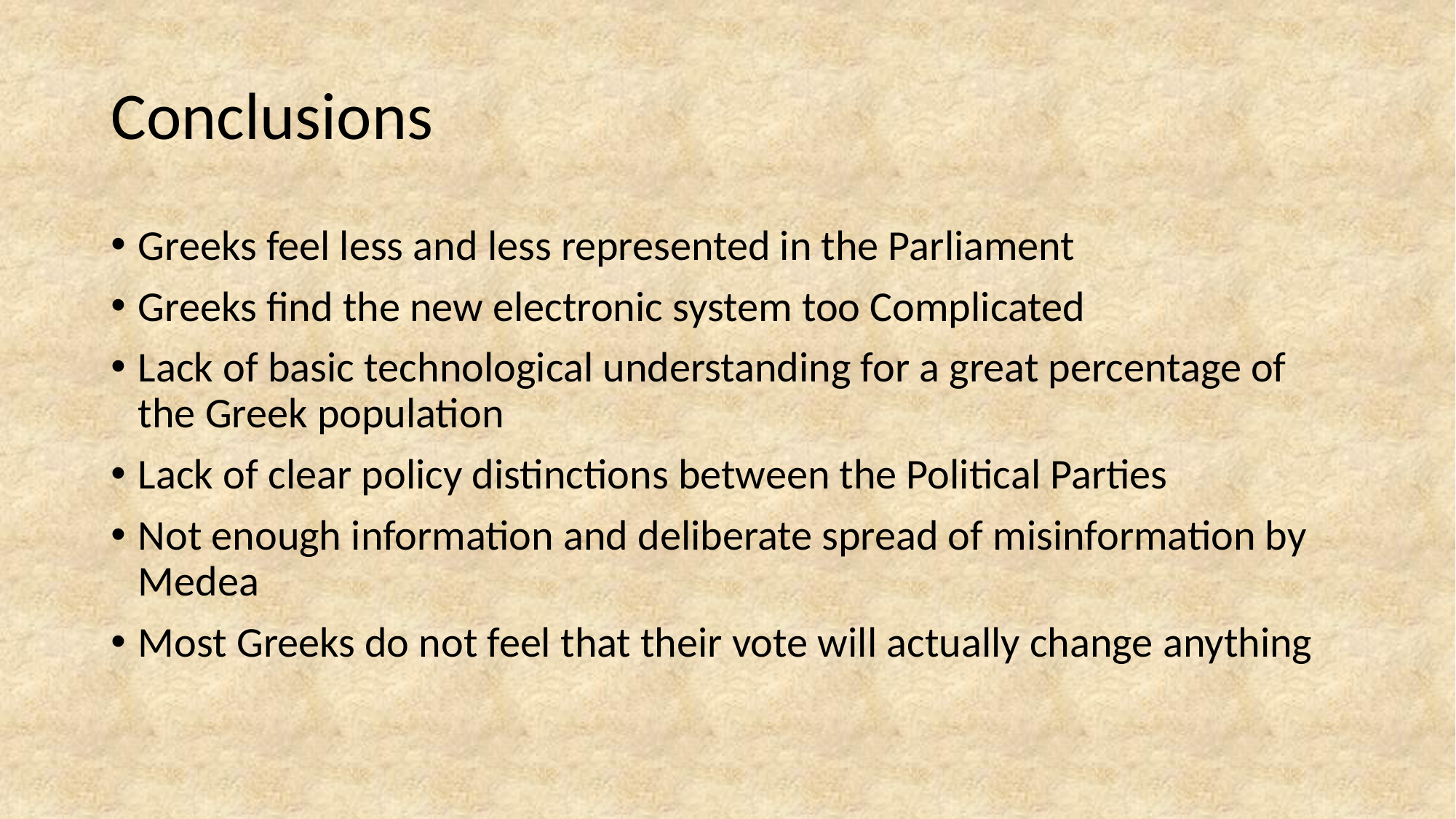

# Conclusions
Greeks feel less and less represented in the Parliament
Greeks find the new electronic system too Complicated
Lack of basic technological understanding for a great percentage of the Greek population
Lack of clear policy distinctions between the Political Parties
Not enough information and deliberate spread of misinformation by Medea
Most Greeks do not feel that their vote will actually change anything